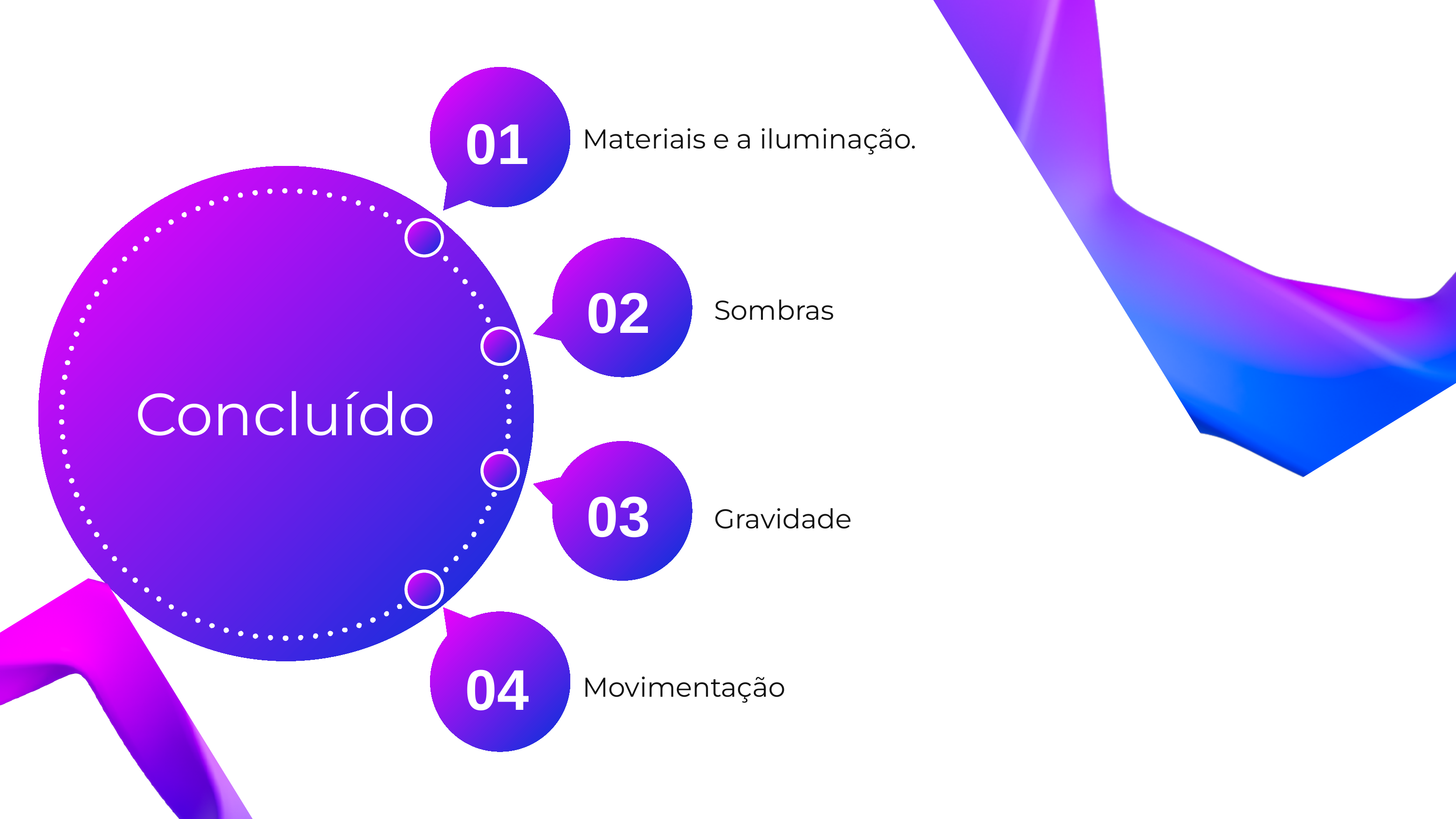

01
Materiais e a iluminação.

02
Sombras

Concluído

03
Gravidade

04

Movimentação